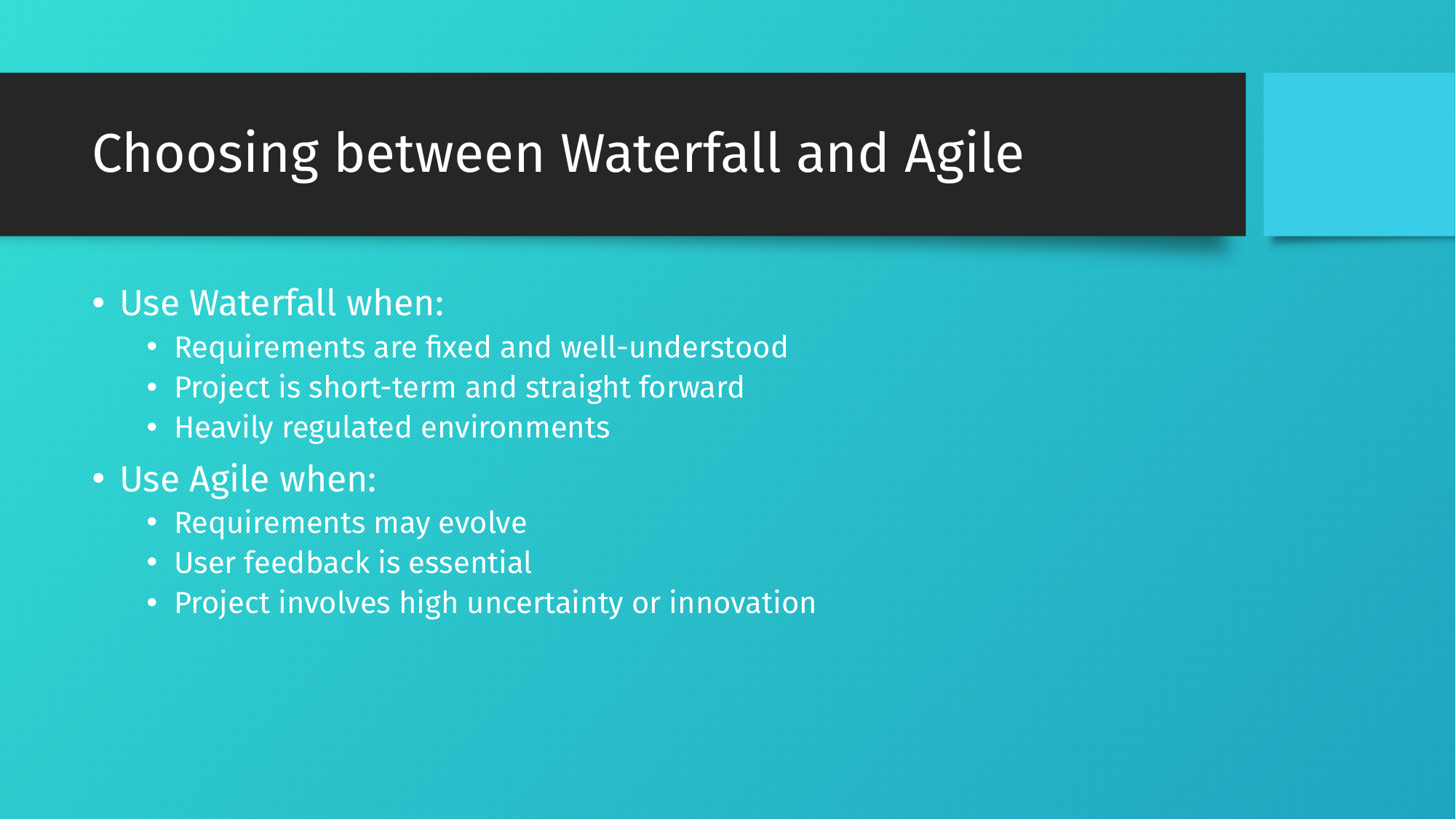

# Choosing between Waterfall and Agile
Use Waterfall when:
Requirements are fixed and well-understood
Project is short-term and straight forward
Heavily regulated environments
Use Agile when:
Requirements may evolve
User feedback is essential
Project involves high uncertainty or innovation